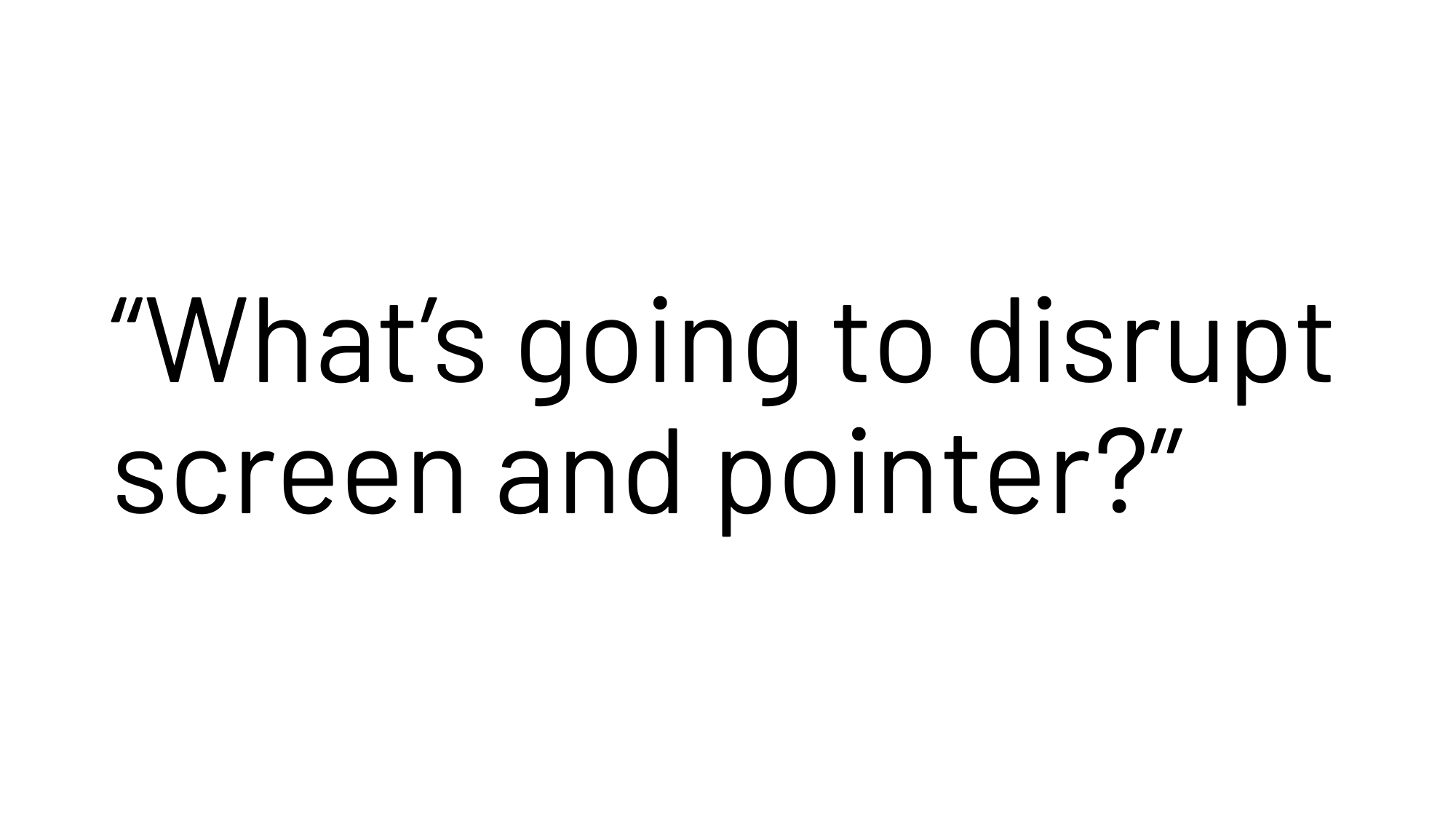

# “What’s going to disrupt screen and pointer?”